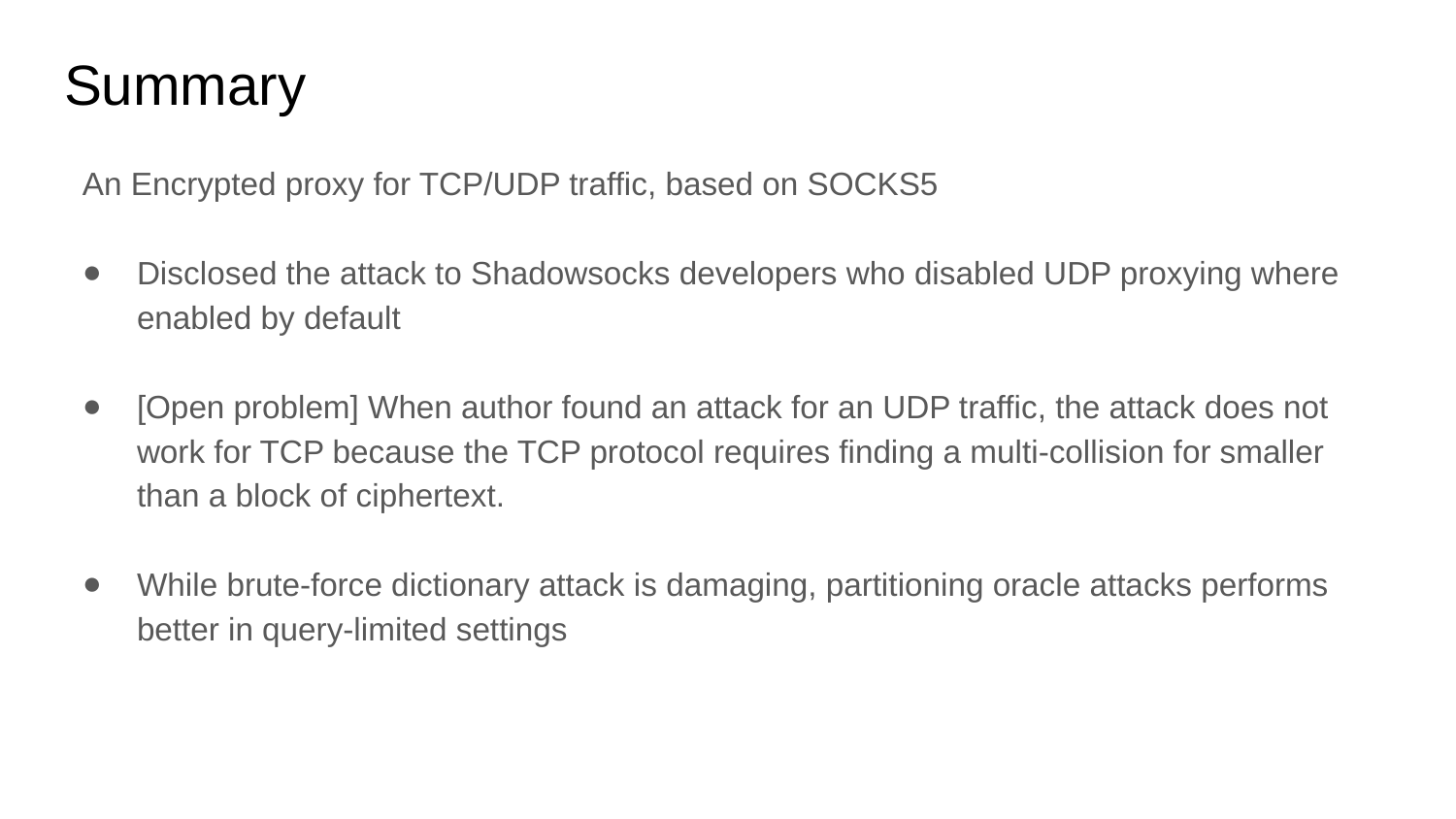

# Summary
An Encrypted proxy for TCP/UDP traffic, based on SOCKS5

Disclosed the attack to Shadowsocks developers who disabled UDP proxying where enabled by default

[Open problem] When author found an attack for an UDP traffic, the attack does not work for TCP because the TCP protocol requires finding a multi-collision for smaller than a block of ciphertext.

While brute-force dictionary attack is damaging, partitioning oracle attacks performs better in query-limited settings